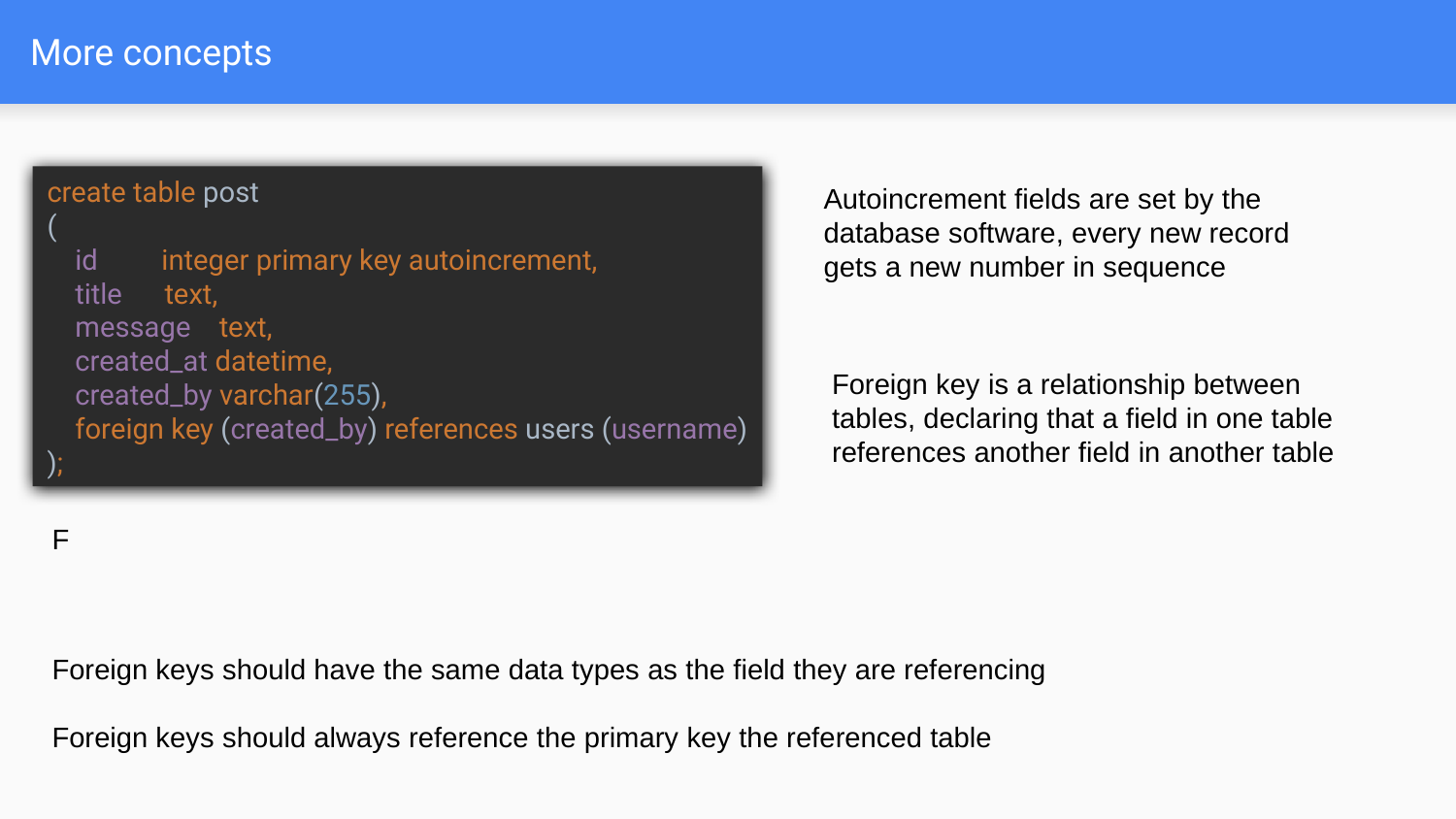

# More concepts
create table post
(
    id         integer primary key autoincrement,
    title      text,
    message    text,
    created_at datetime,
    created_by varchar(255),
    foreign key (created_by) references users (username)
);
Autoincrement fields are set by the database software, every new record gets a new number in sequence
Foreign key is a relationship between tables, declaring that a field in one table references another field in another table
F
Foreign keys should have the same data types as the field they are referencing

Foreign keys should always reference the primary key the referenced table